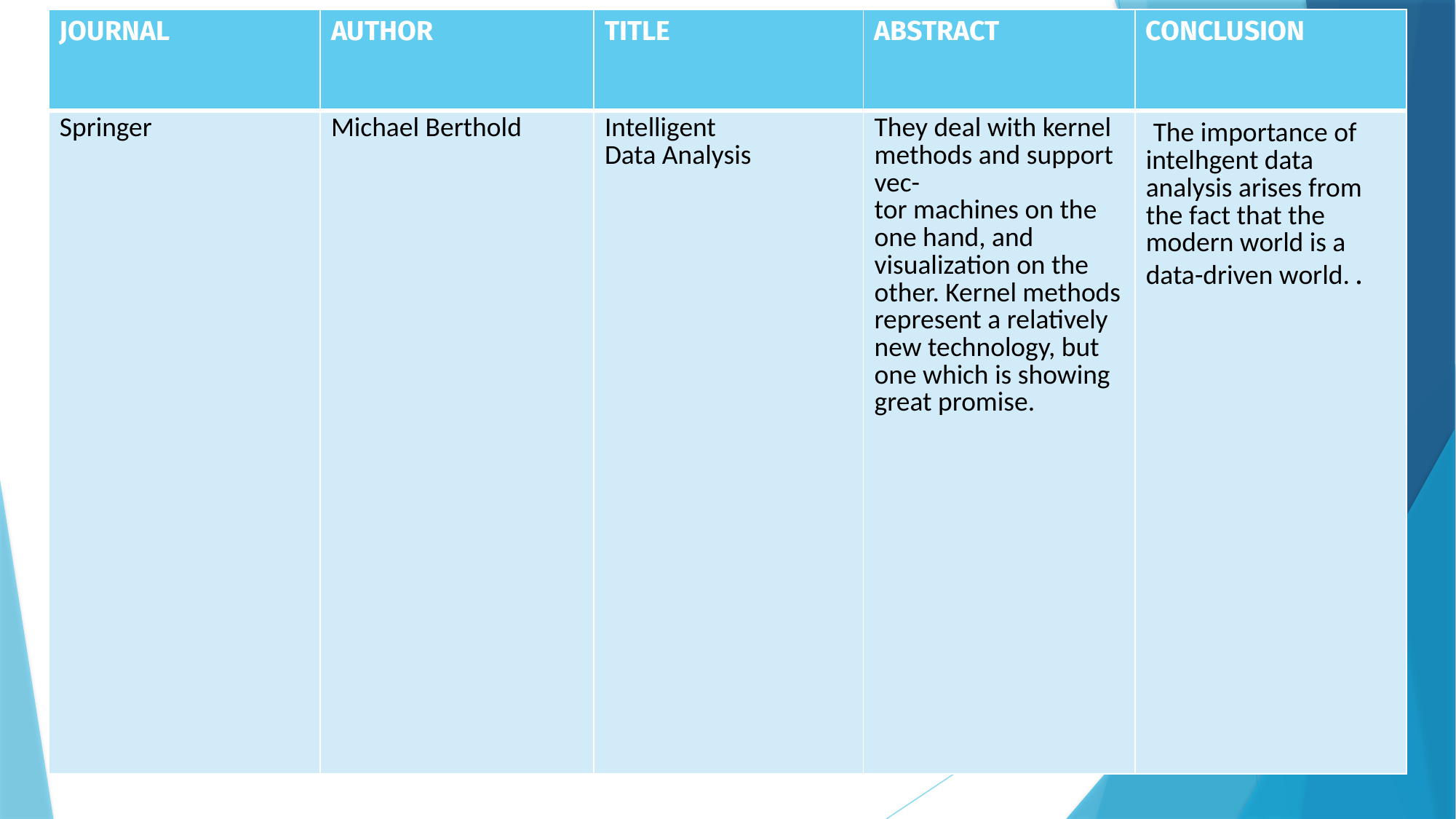

| JOURNAL | AUTHOR | TITLE | ABSTRACT | CONCLUSION |
| --- | --- | --- | --- | --- |
| Springer | Michael Berthold | Intelligent Data Analysis | They deal with kernel methods and support vec- tor machines on the one hand, and visualization on the other. Kernel methods represent a relatively new technology, but one which is showing great promise. | The importance of intelhgent data analysis arises from the fact that the modern world is a data-driven world. . |
#